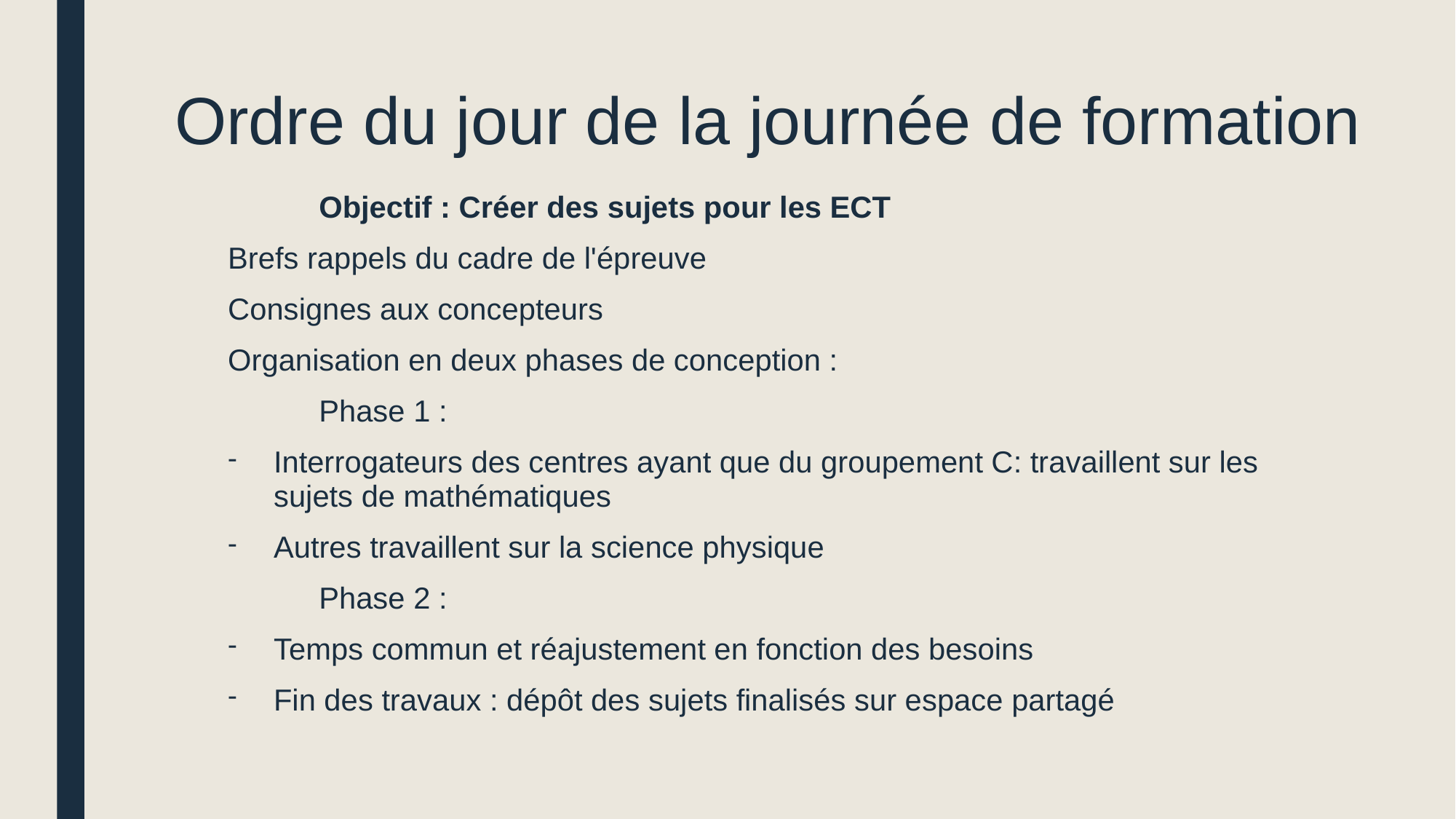

# Ordre du jour de la journée de formation
   Objectif : Créer des sujets pour les ECT
Brefs rappels du cadre de l'épreuve
Consignes aux concepteurs
Organisation en deux phases de conception :
   Phase 1 :
Interrogateurs des centres ayant que du groupement C: travaillent sur les sujets de mathématiques
Autres travaillent sur la science physique
   Phase 2 :
Temps commun et réajustement en fonction des besoins
Fin des travaux : dépôt des sujets finalisés sur espace partagé